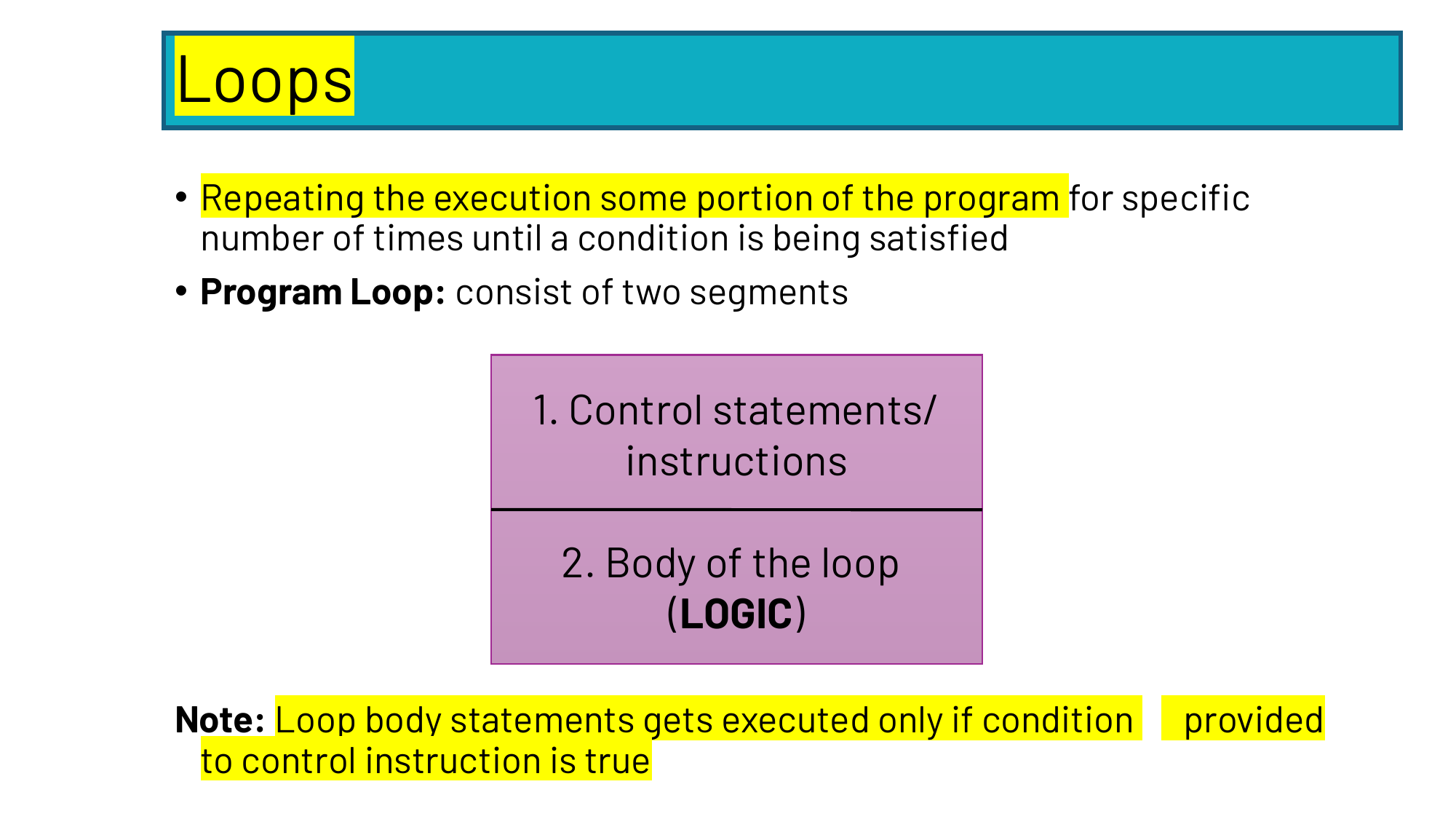

# Loops
Repeating the execution some portion of the program for specific number of times until a condition is being satisfied
Program Loop: consist of two segments

Note: Loop body statements gets executed only if condition 	   provided to control instruction is true

1. Control statements/ instructions

       2. Body of the loop
(LOGIC)